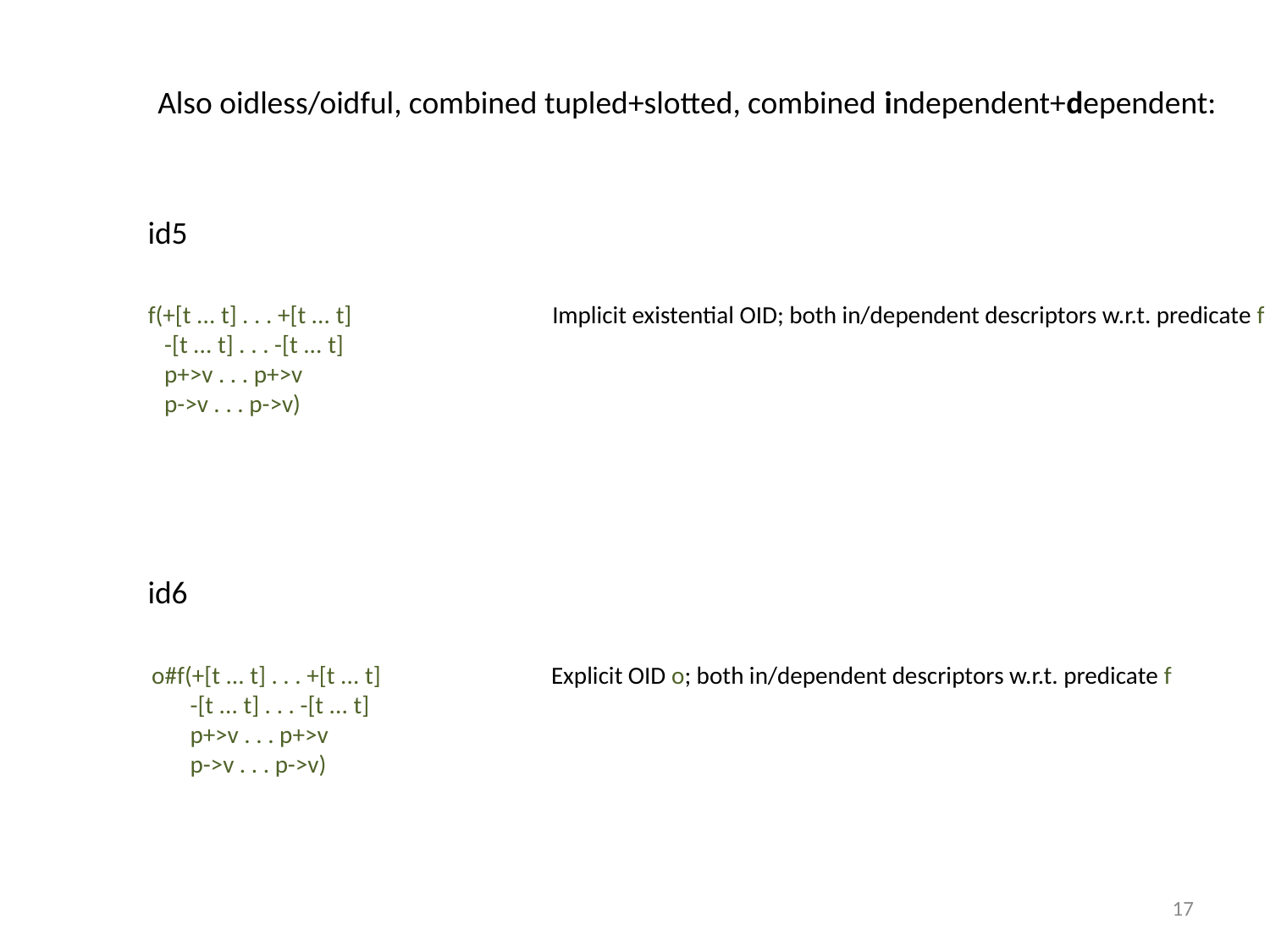

Also oidless/oidful, combined tupled+slotted, combined independent+dependent:
id5
f(+[t ... t] . . . +[t ... t]
   -[t ... t] . . . -[t ... t]
   p+>v . . . p+>v
   p->v . . . p->v)
Implicit existential OID; both in/dependent descriptors w.r.t. predicate f
id6
o#f(+[t ... t] . . . +[t ... t]
       -[t ... t] . . . -[t ... t]
       p+>v . . . p+>v
       p->v . . . p->v)
Explicit OID o; both in/dependent descriptors w.r.t. predicate f
17